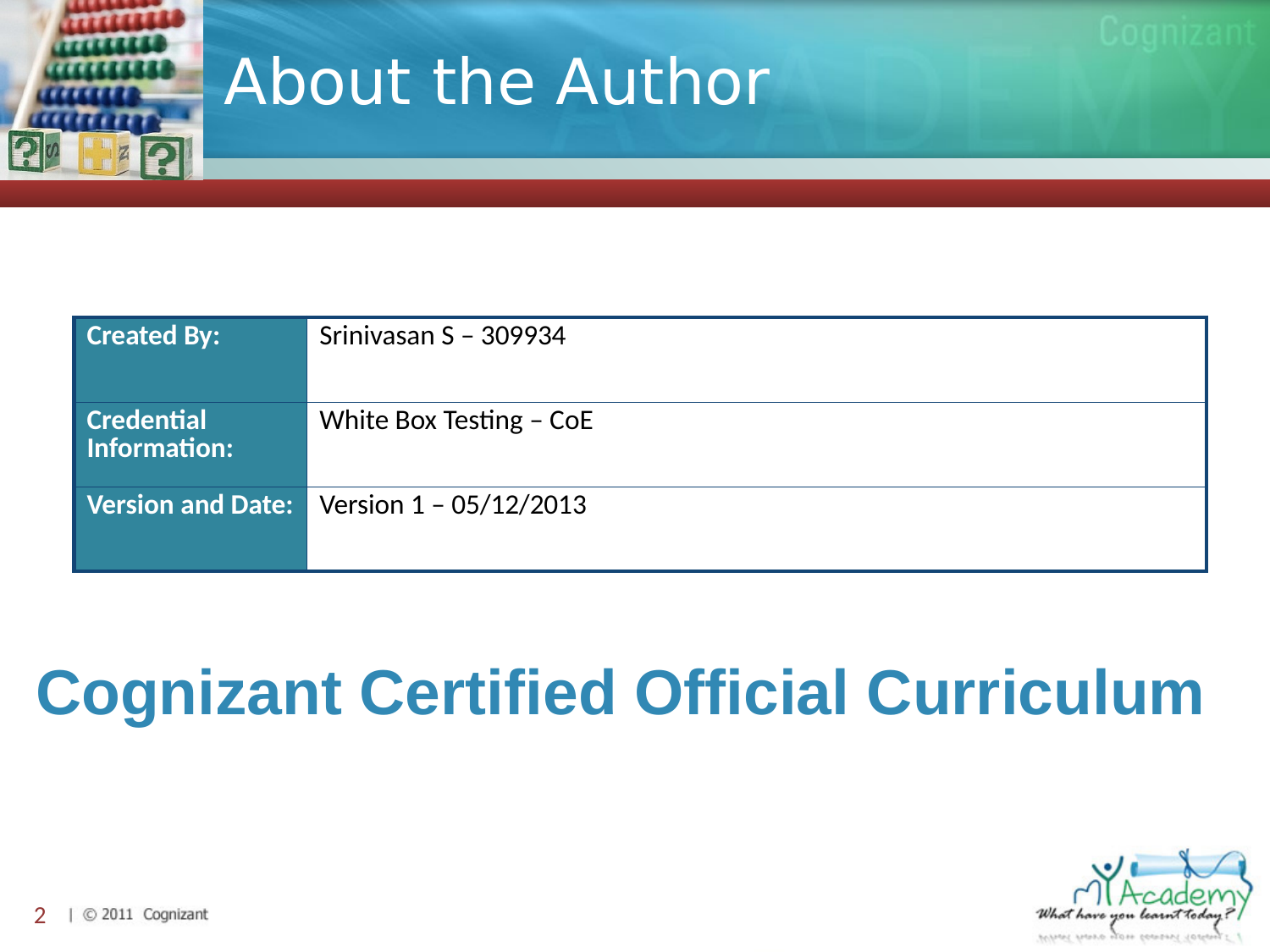

| Srinivasan S – 309934 |
| --- |
| White Box Testing – CoE |
| Version 1 – 05/12/2013 |
2